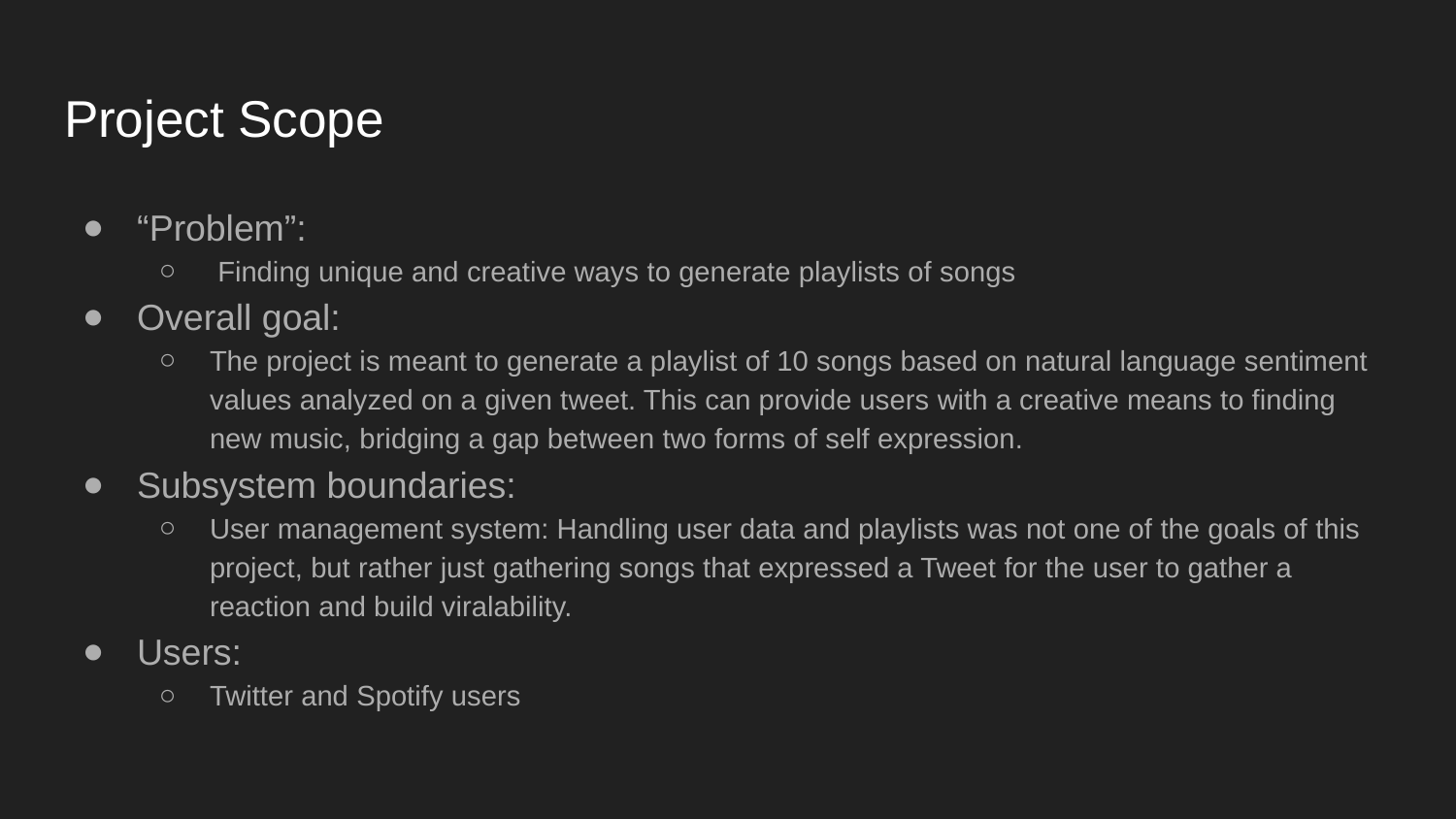

# Project Scope
“Problem”:
 Finding unique and creative ways to generate playlists of songs
Overall goal:
The project is meant to generate a playlist of 10 songs based on natural language sentiment values analyzed on a given tweet. This can provide users with a creative means to finding new music, bridging a gap between two forms of self expression.
Subsystem boundaries:
User management system: Handling user data and playlists was not one of the goals of this project, but rather just gathering songs that expressed a Tweet for the user to gather a reaction and build viralability.
Users:
Twitter and Spotify users